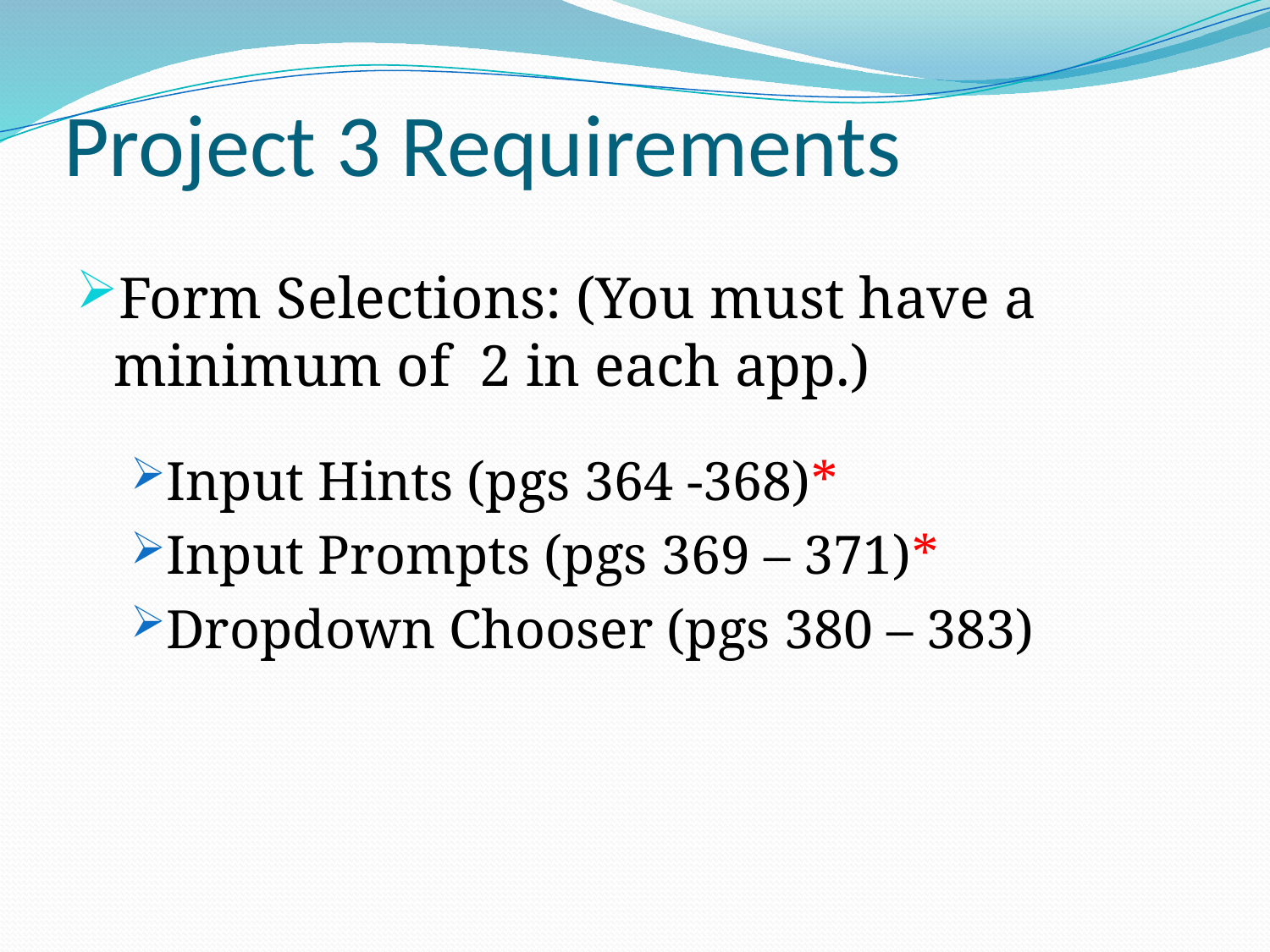

# Project 3 Requirements
Form Selections: (You must have a minimum of  2 in each app.)

Input Hints (pgs 364 -368)*
Input Prompts (pgs 369 – 371)*
Dropdown Chooser (pgs 380 – 383)